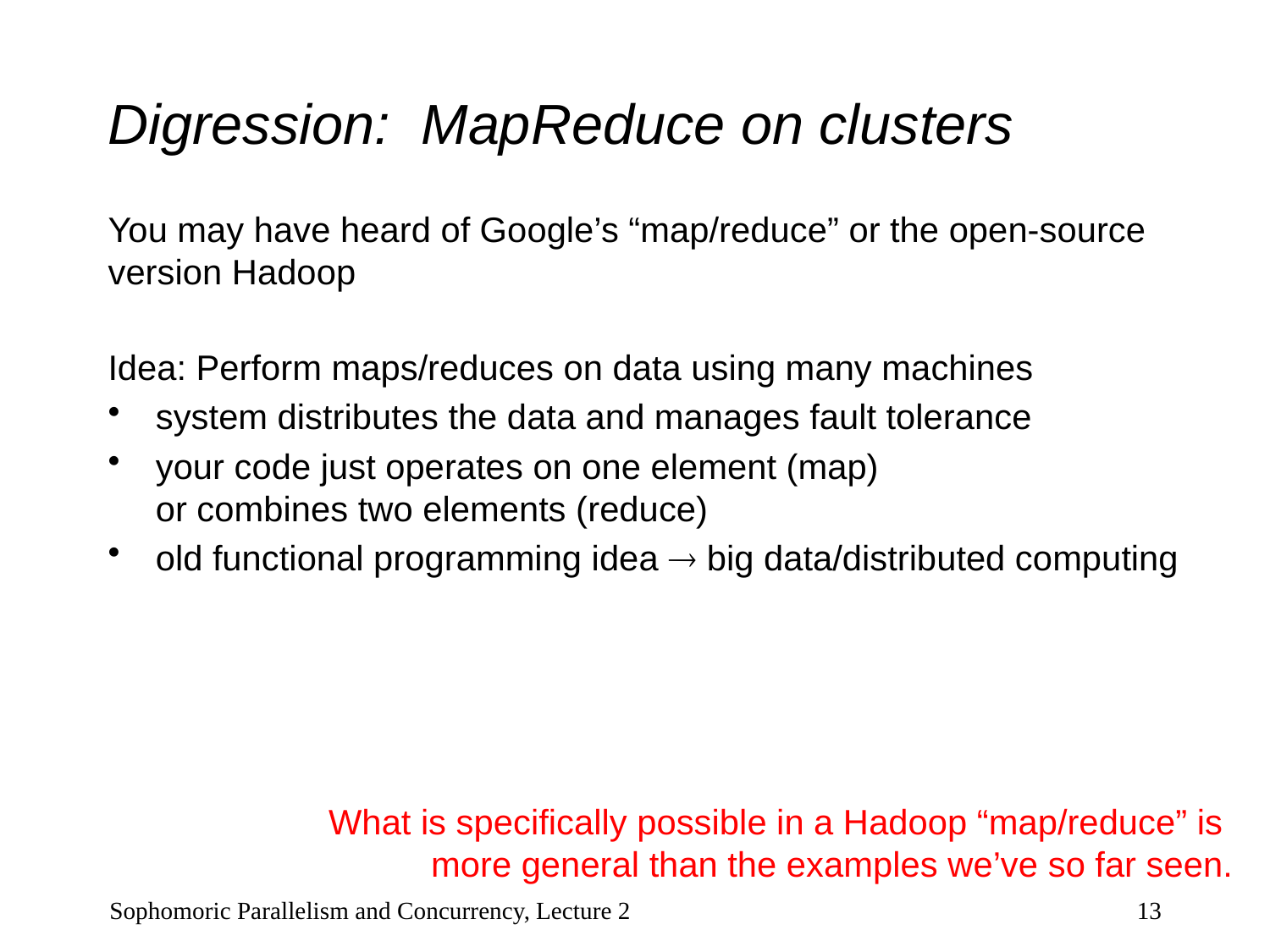

# Digression:  MapReduce on clusters
You may have heard of Google’s “map/reduce” or the open-source version Hadoop

Idea: Perform maps/reduces on data using many machines
system distributes the data and manages fault tolerance
your code just operates on one element (map)
or combines two elements (reduce)
old functional programming idea → big data/distributed computing
What is specifically possible in a Hadoop “map/reduce” is
more general than the examples we’ve so far seen.
Sophomoric Parallelism and Concurrency, Lecture 2
13